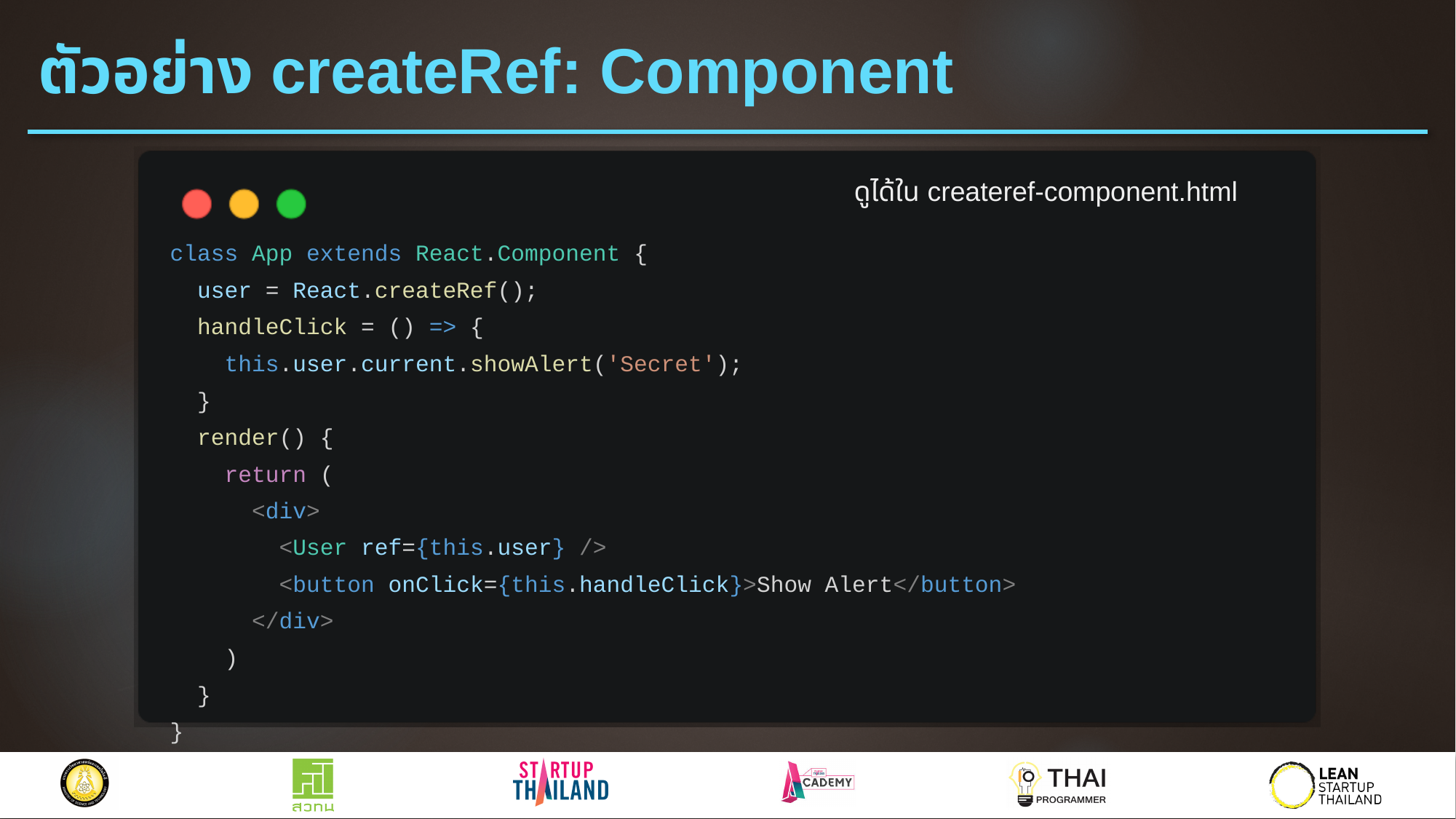

# ตัวอย่าง createRef: Component

ดูได้ใน createref-component.html
class App extends React.Component {
  user = React.createRef();
  handleClick = () => {
    this.user.current.showAlert('Secret');
  }
  render() {
    return (
      <div>
        <User ref={this.user} />
        <button onClick={this.handleClick}>Show Alert</button>
      </div>
    )
  }
}